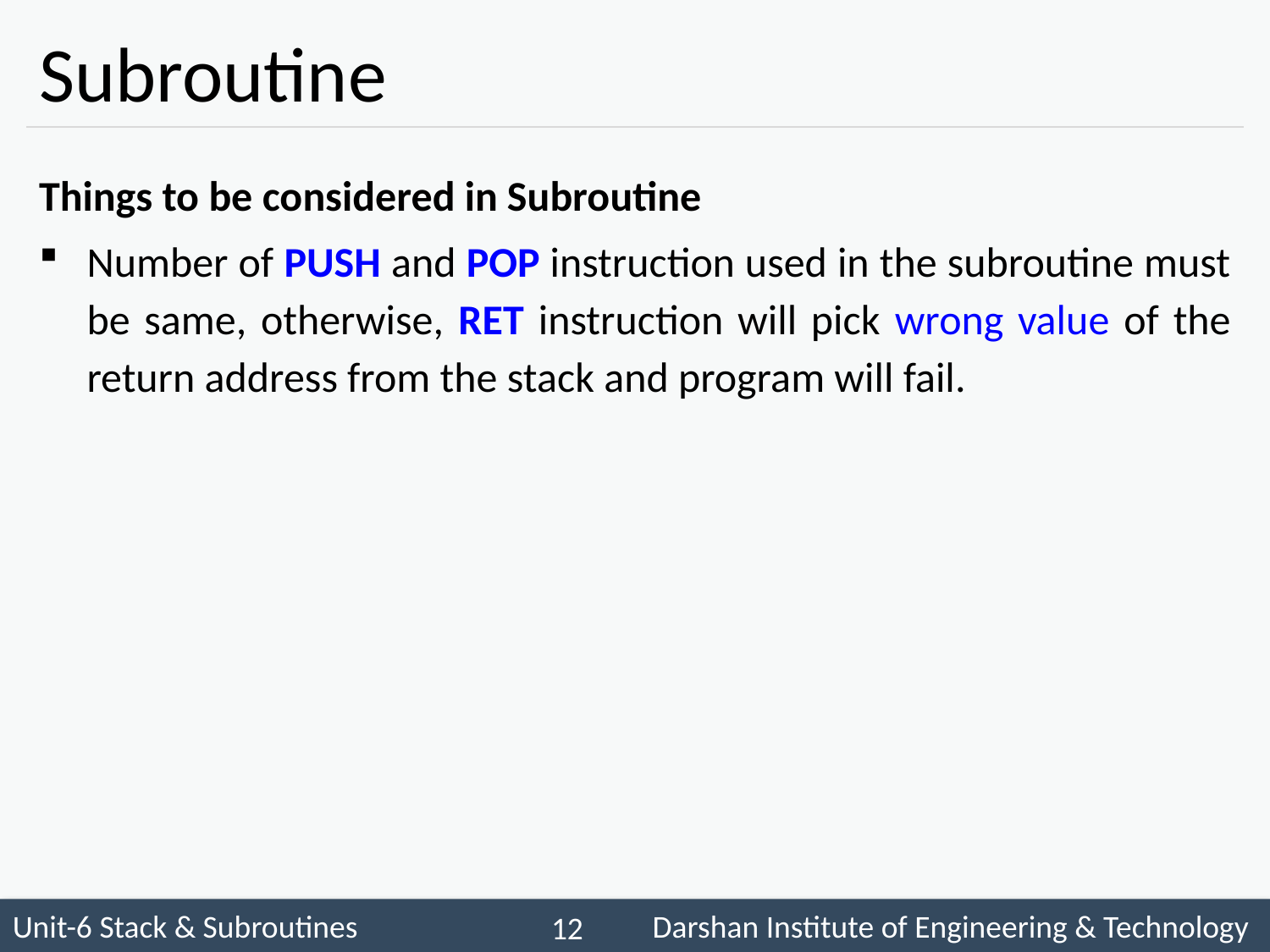

# Subroutine
Things to be considered in Subroutine
Number of PUSH and POP instruction used in the subroutine must be same, otherwise, RET instruction will pick wrong value of the return address from the stack and program will fail.
  12